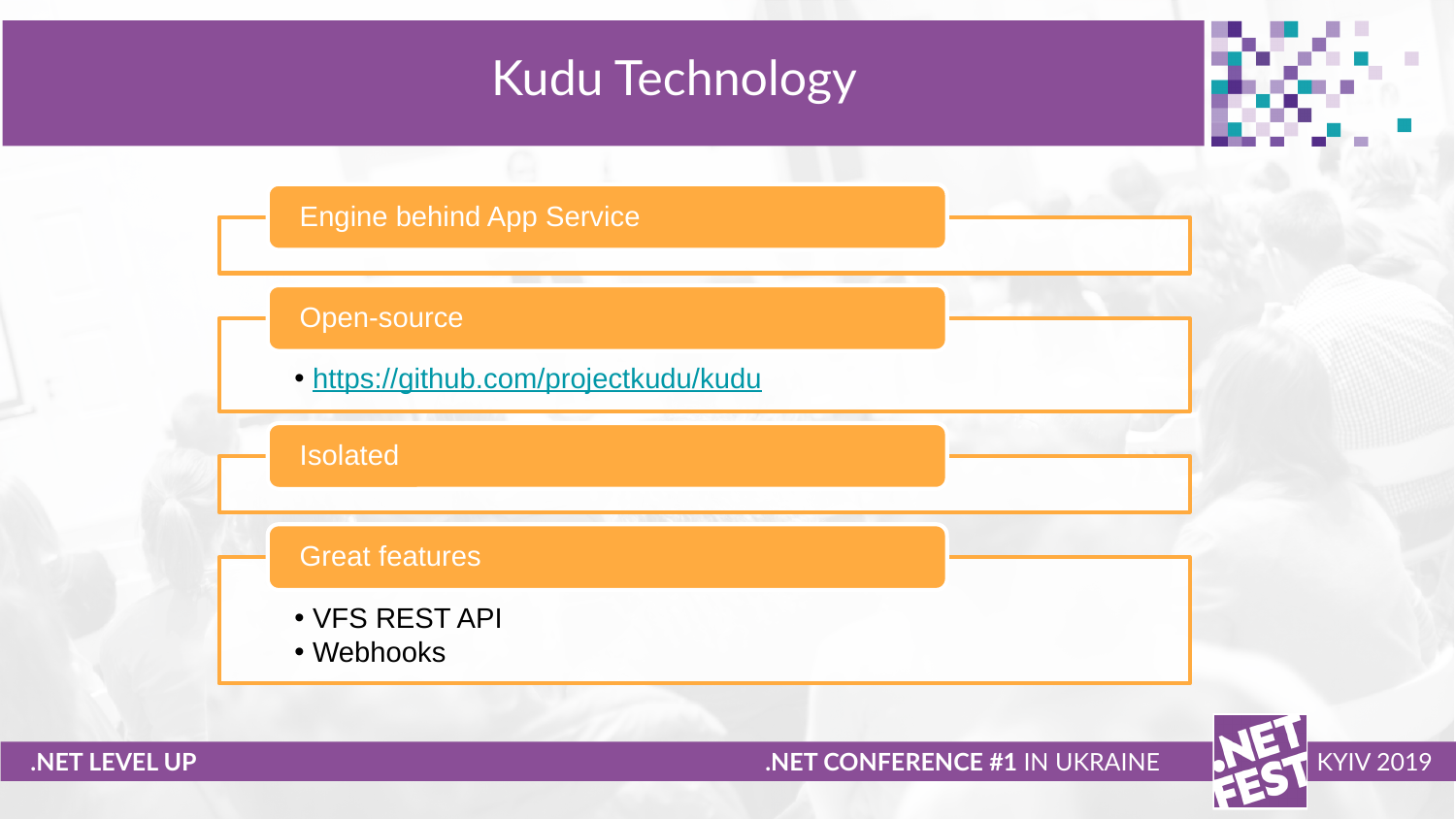

Kudu Technology
Engine behind App Service
https://github.com/projectkudu/kudu
Open-source
Isolated
VFS REST API
Webhooks
Great features